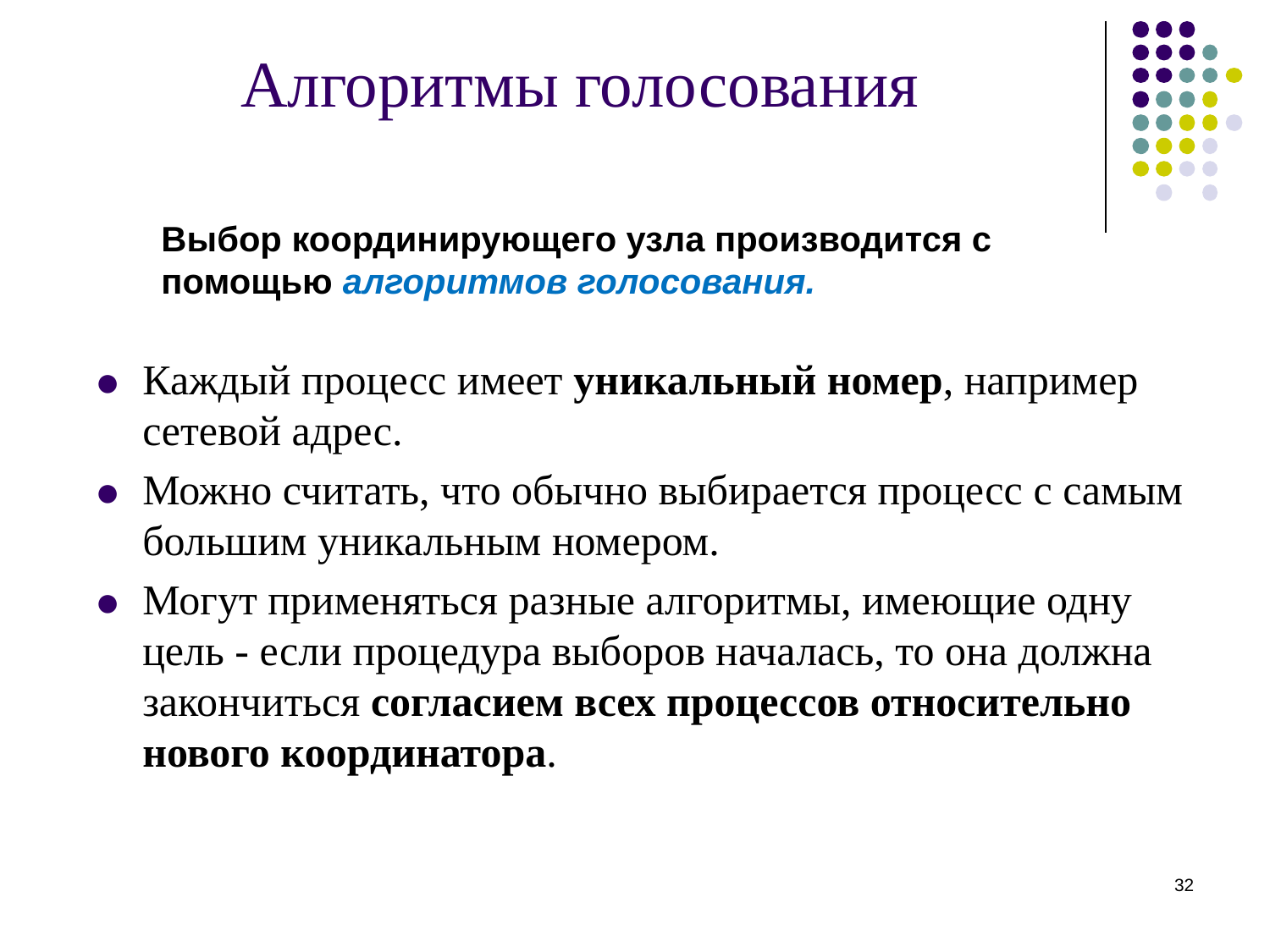

# Алгоритмы голосования
Выбор координирующего узла производится с помощью алгоритмов голосования.
Каждый процесс имеет уникальный номер, например сетевой адрес.
Можно считать, что обычно выбирается процесс с самым большим уникальным номером.
Могут применяться разные алгоритмы, имеющие одну цель - если процедура выборов началась, то она должна закончиться согласием всех процессов относительно нового координатора.
32